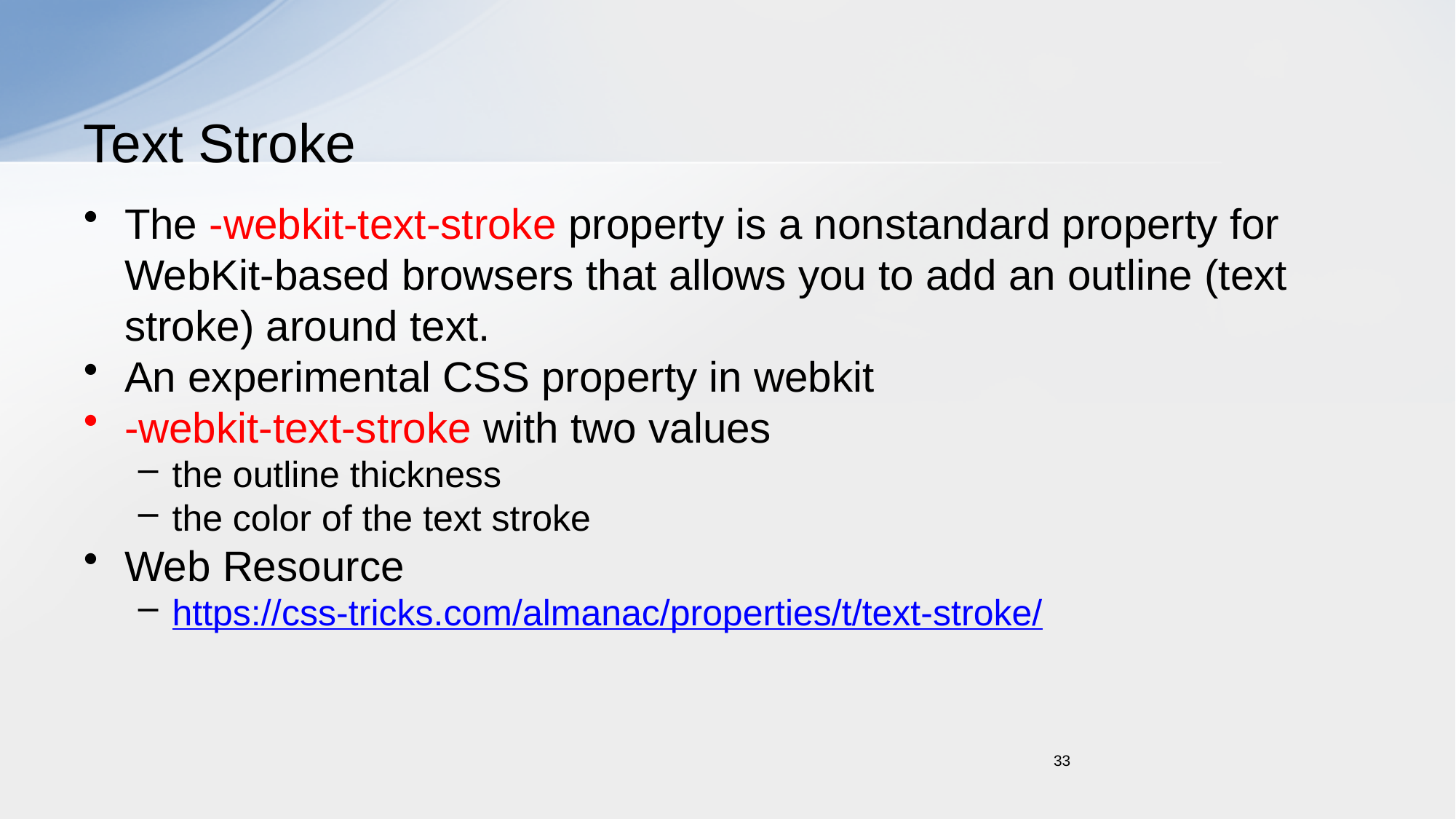

# Text Stroke
The -webkit-text-stroke property is a nonstandard property for WebKit-based browsers that allows you to add an outline (text stroke) around text.
An experimental CSS property in webkit
-webkit-text-stroke with two values
the outline thickness
the color of the text stroke
Web Resource
https://css-tricks.com/almanac/properties/t/text-stroke/

33